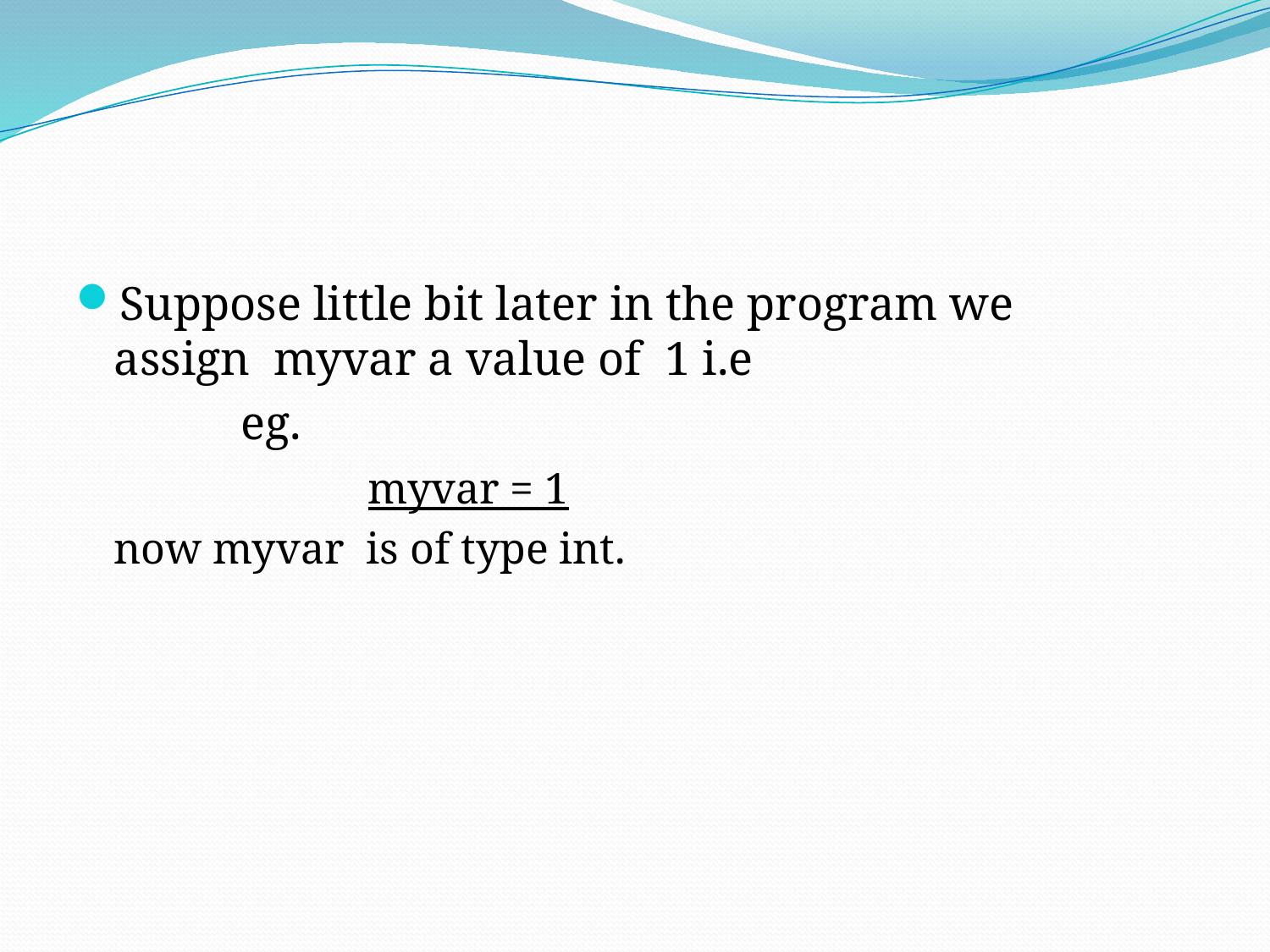

Suppose little bit later in the program we assign  myvar a value of  1 i.e
		eg.
			myvar = 1
	now myvar  is of type int.